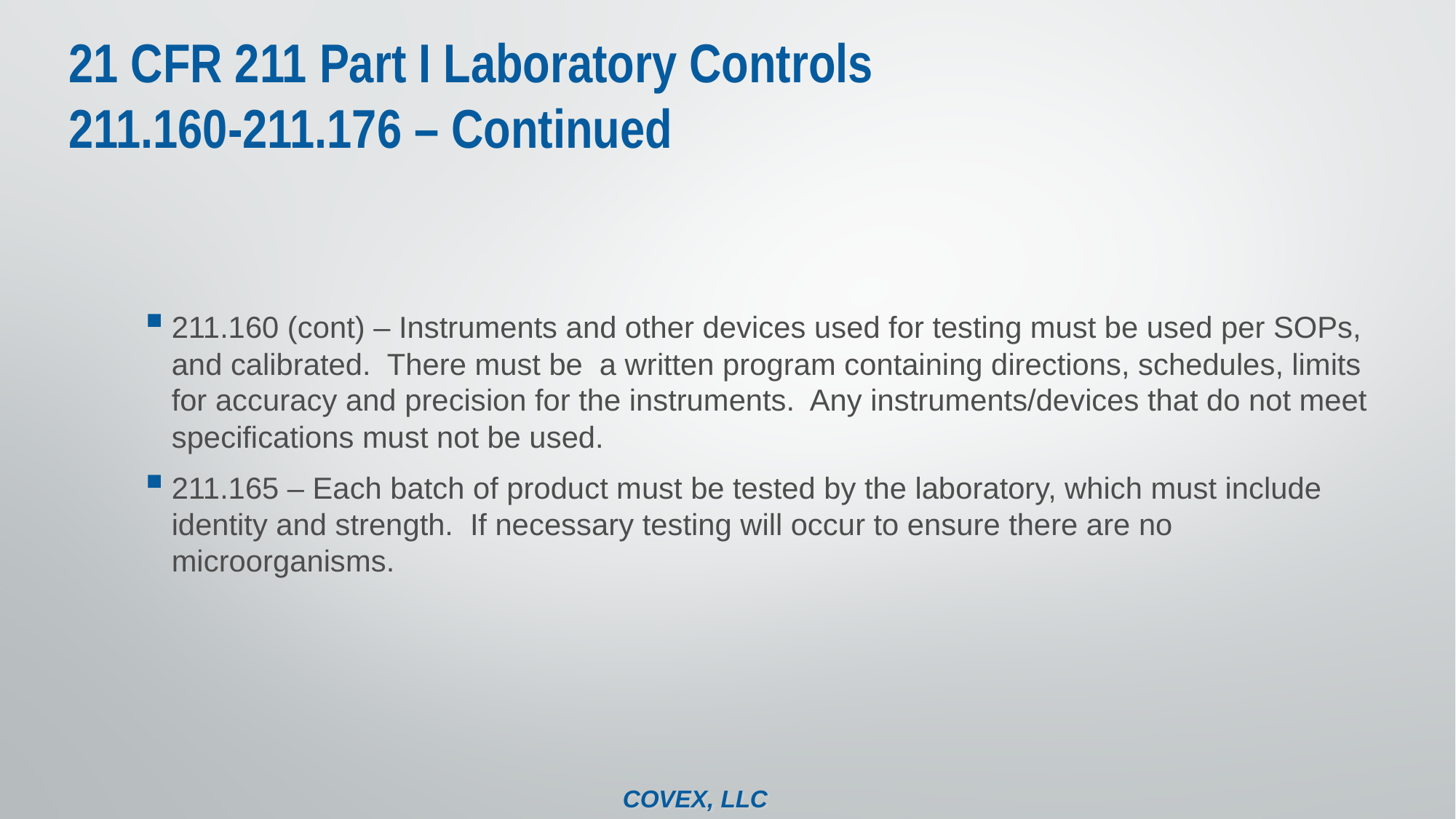

# 21 CFR 211 Part I Laboratory Controls 211.160-211.176 – Continued
211.160 (cont) – Instruments and other devices used for testing must be used per SOPs, and calibrated.  There must be  a written program containing directions, schedules, limits for accuracy and precision for the instruments.  Any instruments/devices that do not meet specifications must not be used.
211.165 – Each batch of product must be tested by the laboratory, which must include identity and strength.  If necessary testing will occur to ensure there are no microorganisms.